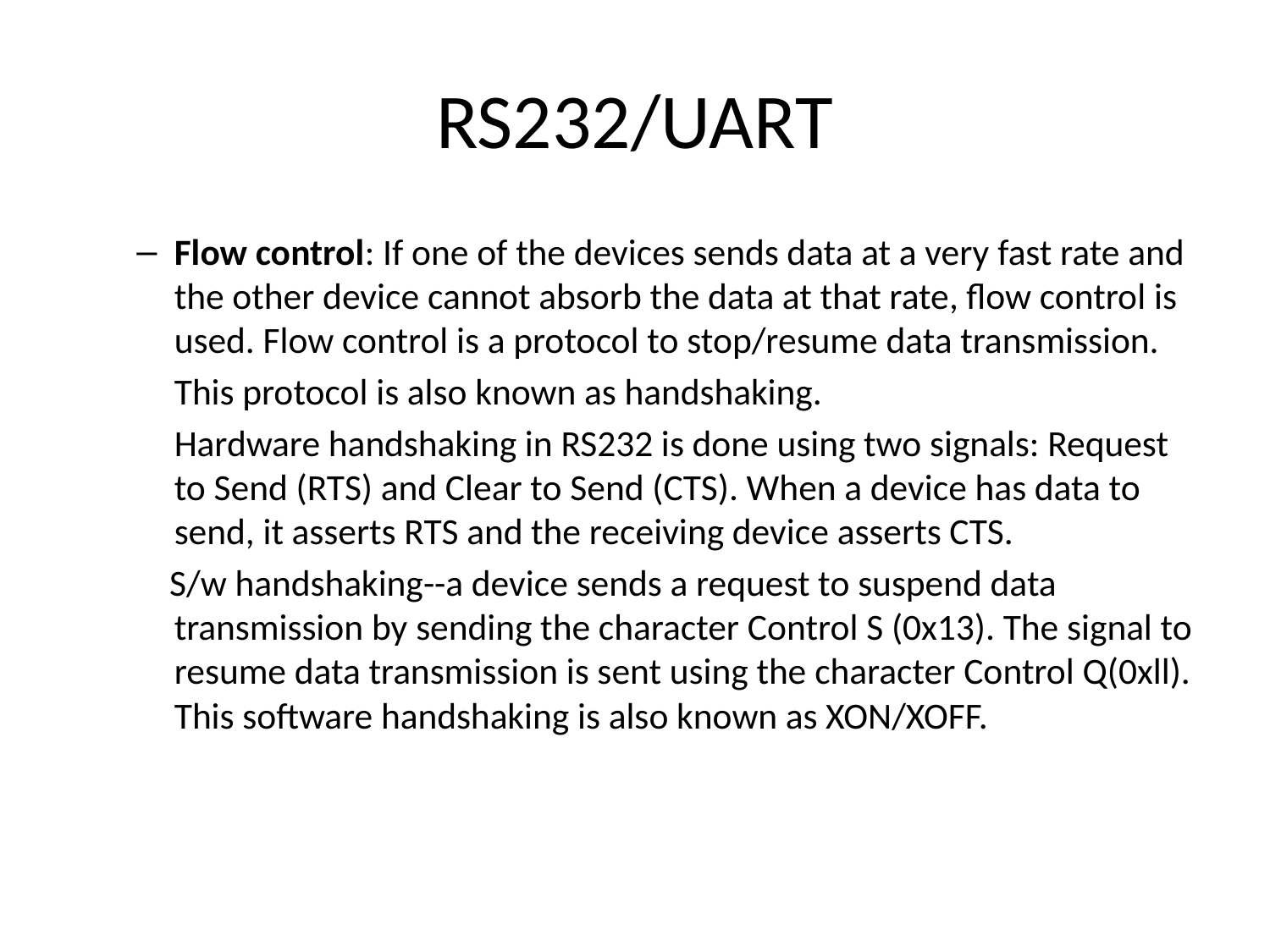

# RS232/UART
Flow control: If one of the devices sends data at a very fast rate and the other device cannot absorb the data at that rate, flow control is used. Flow control is a protocol to stop/resume data transmission.
	This protocol is also known as handshaking.
	Hardware handshaking in RS232 is done using two signals: Request to Send (RTS) and Clear to Send (CTS). When a device has data to send, it asserts RTS and the receiving device asserts CTS.
    S/w handshaking--a device sends a request to suspend data transmission by sending the character Control S (0x13). The signal to resume data transmission is sent using the character Control Q(0xll). This software handshaking is also known as XON/XOFF.